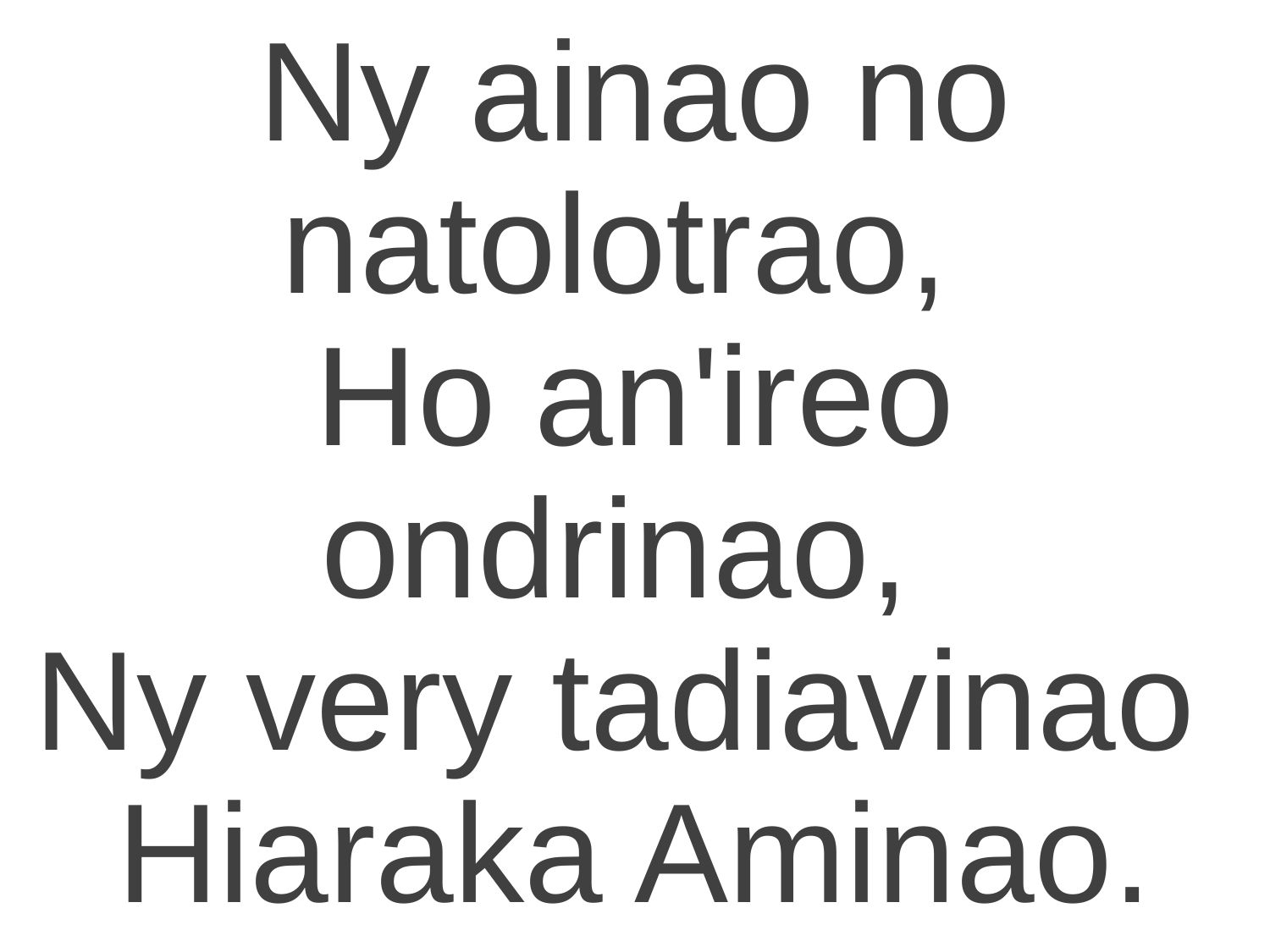

Ny ainao no natolotrao,
Ho an'ireo ondrinao,
Ny very tadiavinao
Hiaraka Aminao.